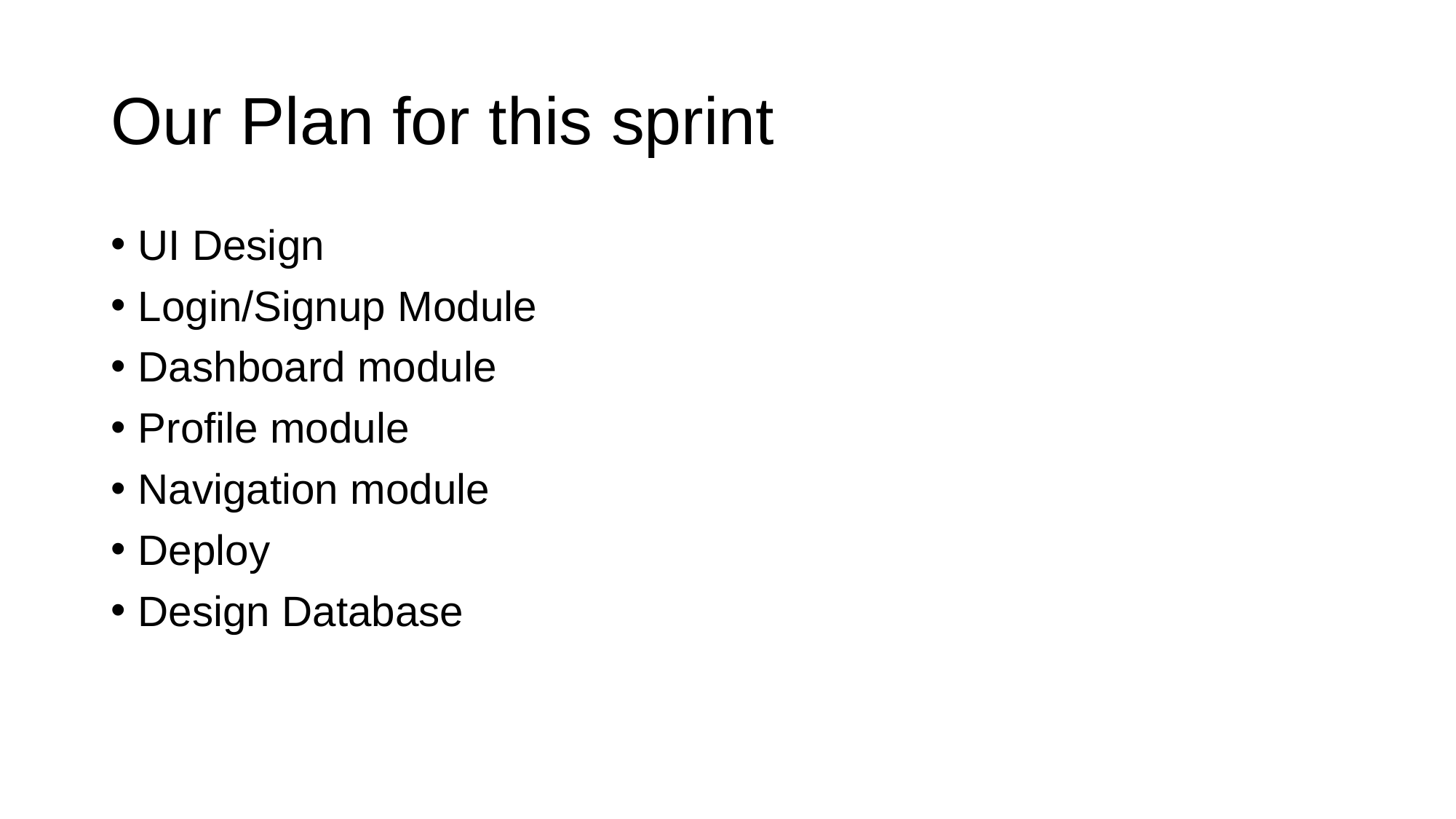

# Our Plan for this sprint
UI Design
Login/Signup Module
Dashboard module
Profile module
Navigation module
Deploy
Design Database